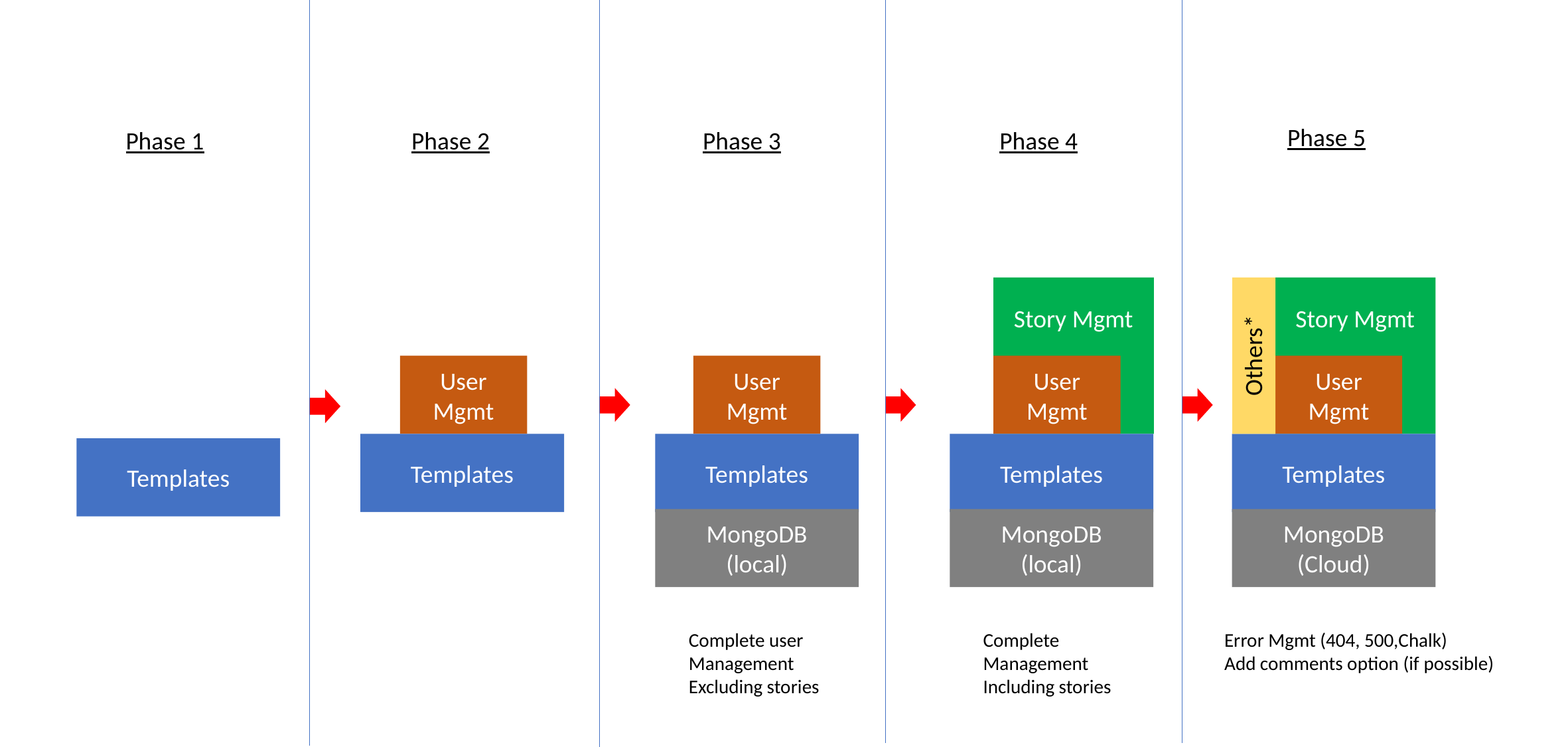

Phase 5
Phase 1
Phase 2
Phase 3
Phase 4

Story Mgmt
Story Mgmt
Others*
User Mgmt
User Mgmt
User Mgmt
User Mgmt

Templates
Templates
Templates
Templates
Templates
MongoDB
(local)
MongoDB
(local)
MongoDB
(Cloud)
Complete user
Management
Excluding stories
Complete
Management
Including stories
Error Mgmt (404, 500,Chalk)
Add comments option (if possible)